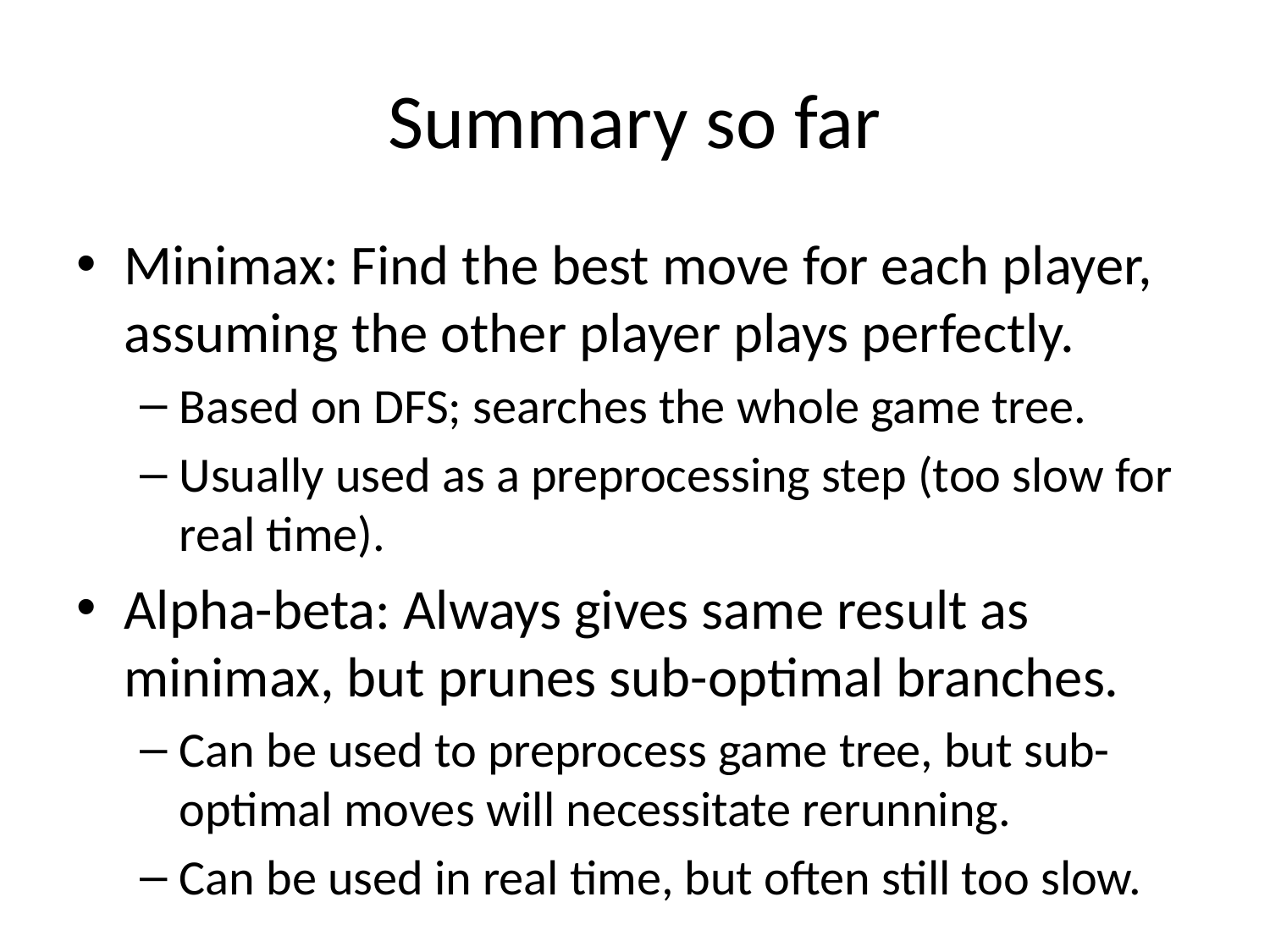

# Summary so far
Minimax: Find the best move for each player, assuming the other player plays perfectly.
Based on DFS; searches the whole game tree.
Usually used as a preprocessing step (too slow for real time).
Alpha-beta: Always gives same result as minimax, but prunes sub-optimal branches.
Can be used to preprocess game tree, but sub-optimal moves will necessitate rerunning.
Can be used in real time, but often still too slow.